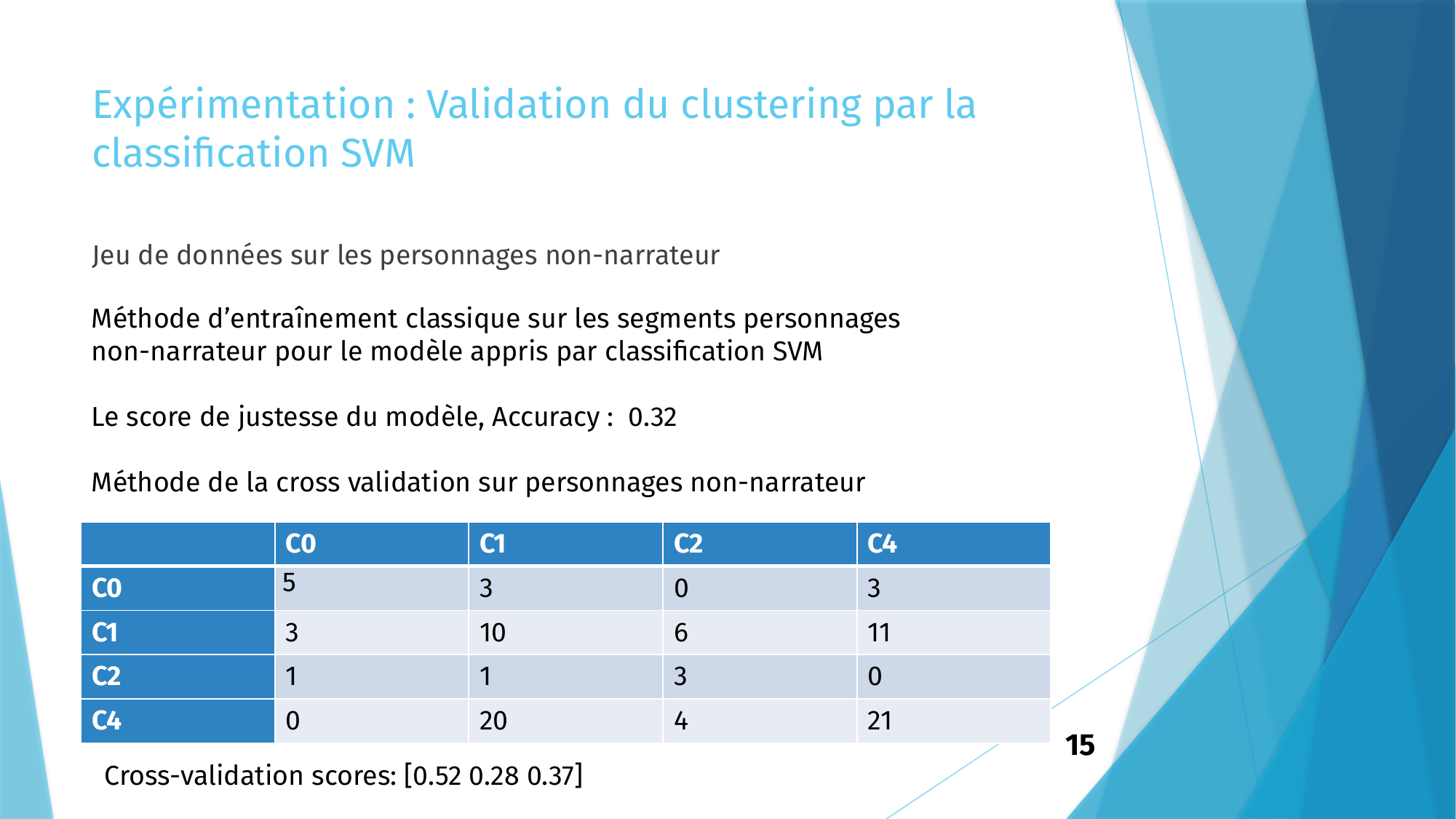

# Expérimentation : Validation du clustering par la classification SVM
Jeu de données sur les personnages non-narrateur
Méthode d’entraînement classique sur les segments personnages
non-narrateur pour le modèle appris par classification SVM

Le score de justesse du modèle, Accuracy :  0.32

Méthode de la cross validation sur personnages non-narrateur
|  | C0 | C1 | C2 | C4 |
| --- | --- | --- | --- | --- |
| C0 | 5 | 3 | 0 | 3 |
| C1 | 3 | 10 | 6 | 11 |
| C2 | 1 | 1 | 3 | 0 |
| C4 | 0 | 20 | 4 | 21 |
15
Cross-validation scores: [0.52 0.28 0.37]